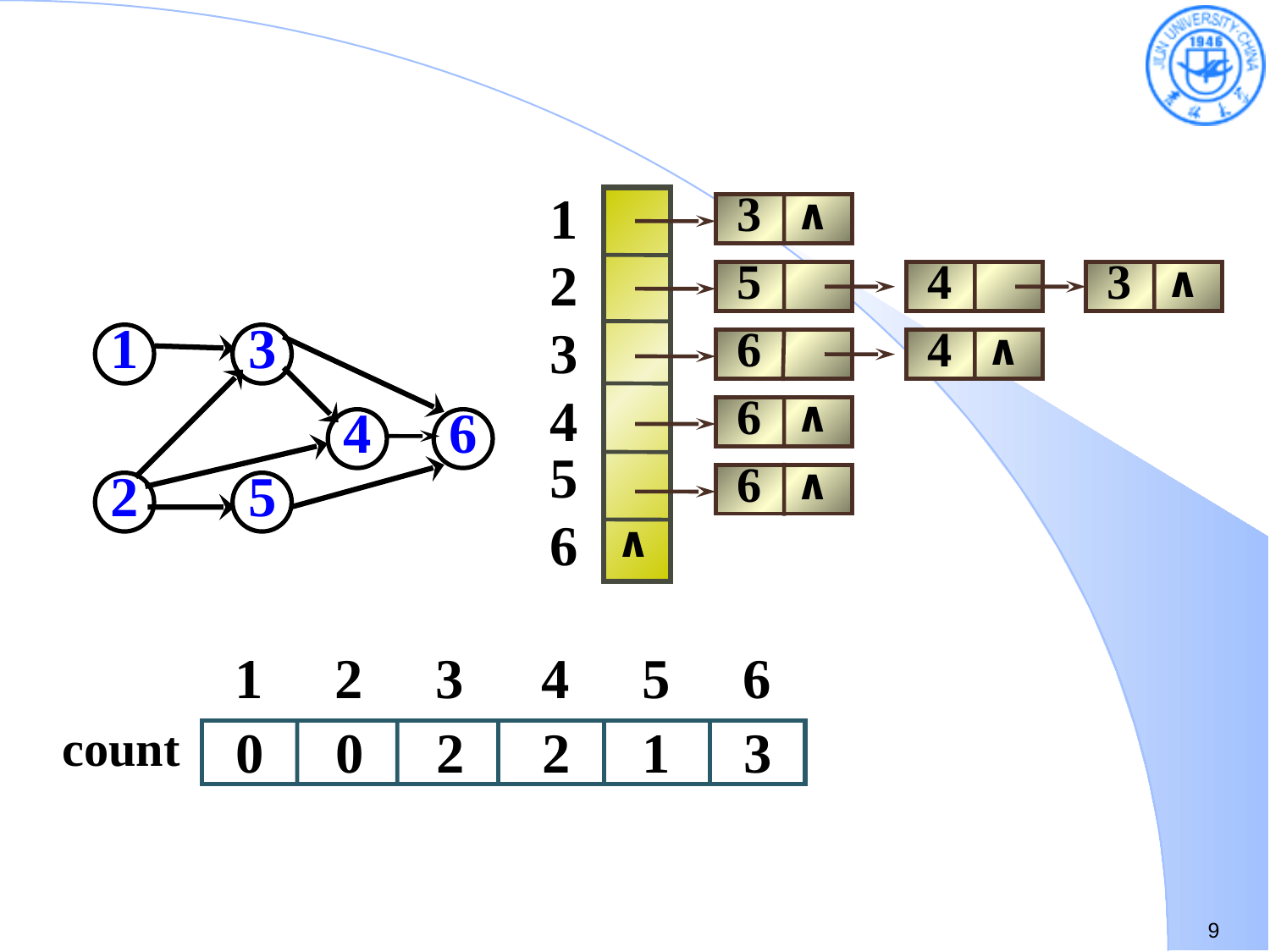

1
2
3
4
5
6
3
∧

5
4
3
∧

6
4
∧

6
∧

6
∧

∧

1

3

4

6

2

5

1
2
3
4
5
6

count
0
0
2
2
1
3